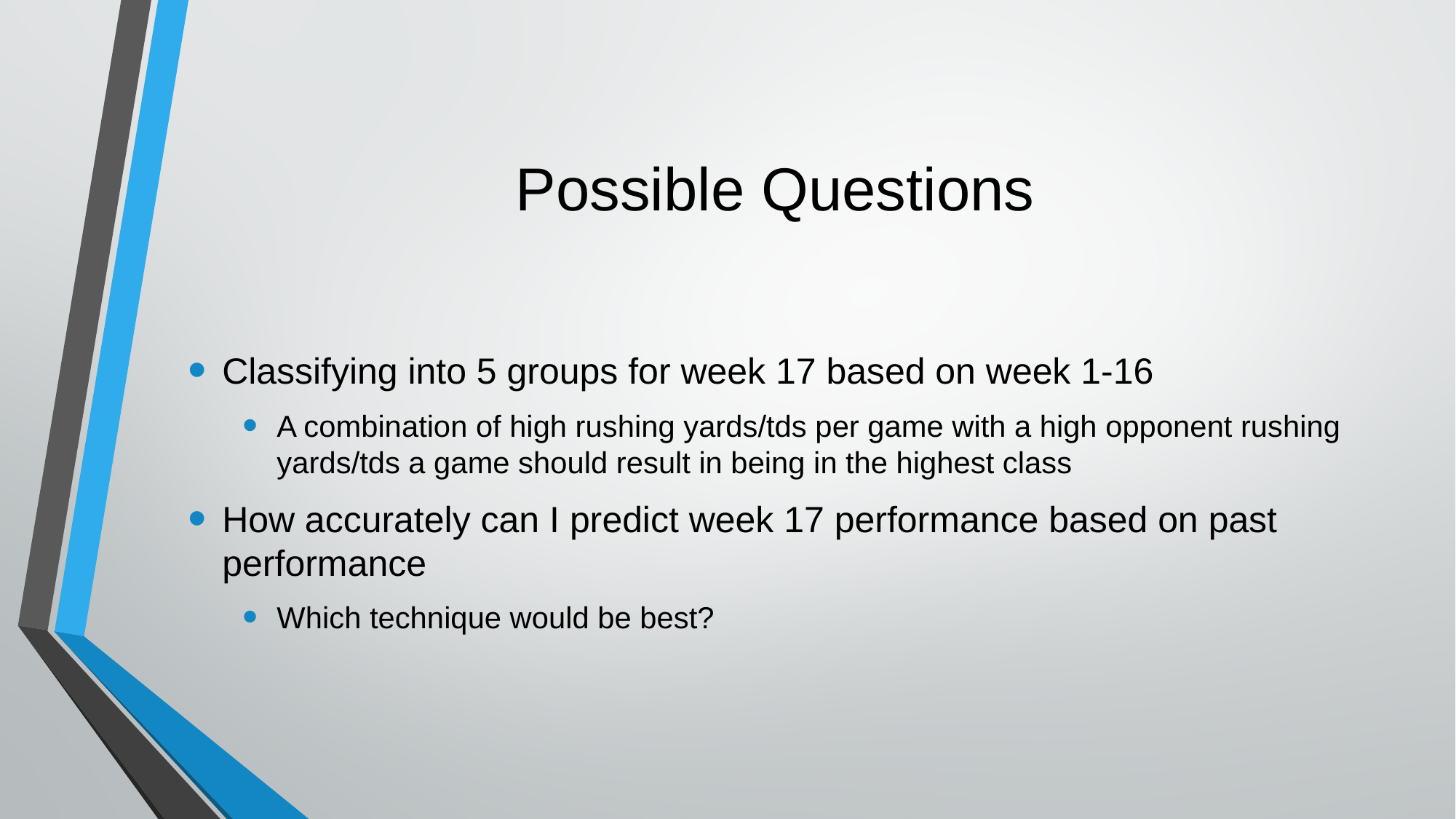

# Possible Questions
Classifying into 5 groups for week 17 based on week 1-16
A combination of high rushing yards/tds per game with a high opponent rushing yards/tds a game should result in being in the highest class
How accurately can I predict week 17 performance based on past performance
Which technique would be best?